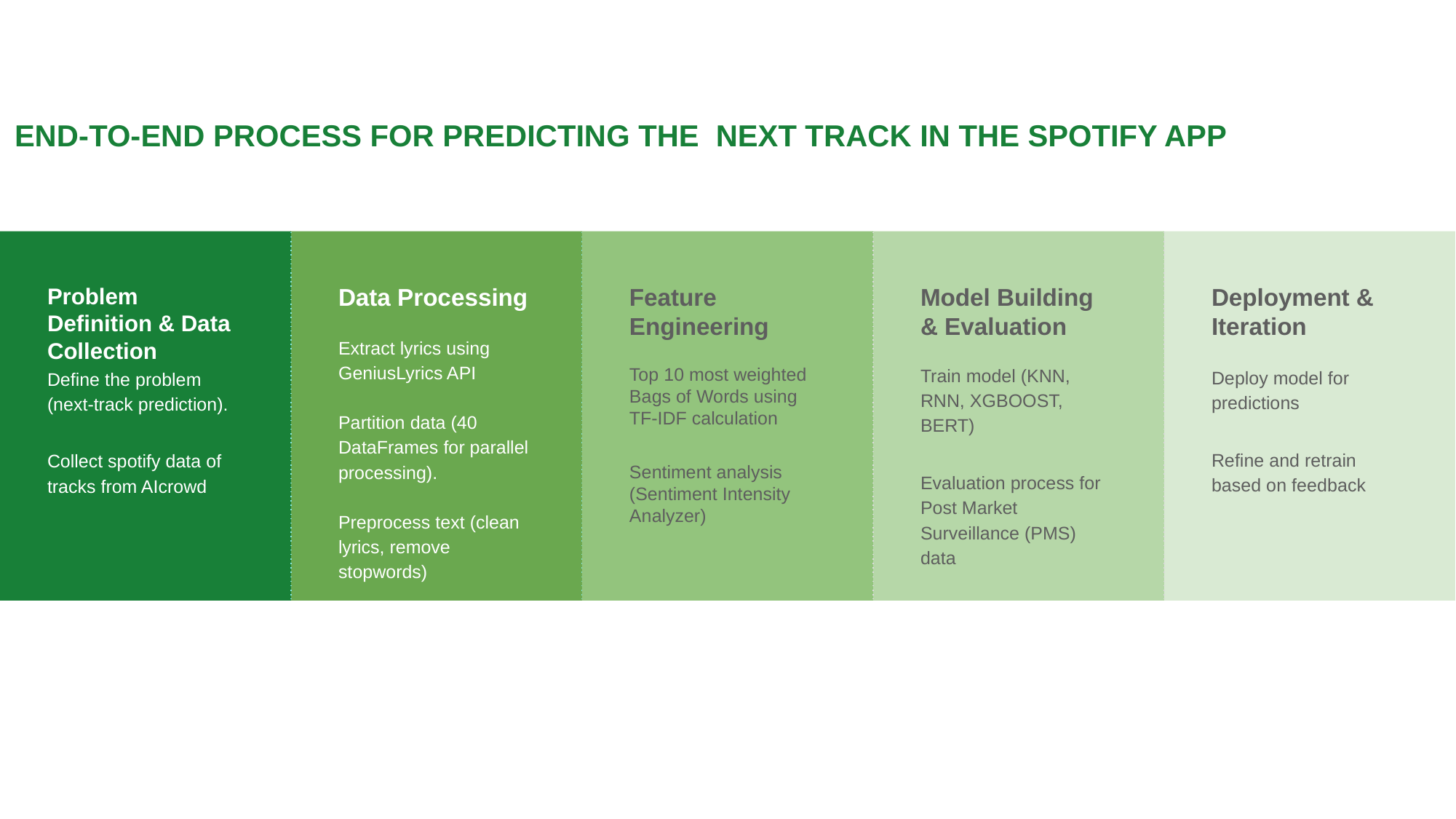

END-TO-END PROCESS FOR PREDICTING THE  NEXT TRACK IN THE SPOTIFY APP

Problem Definition & Data Collection
Define the problem (next-track prediction).
Collect spotify data of tracks from AIcrowd

Feature Engineering
Top 10 most weighted Bags of Words using TF-IDF calculation
Sentiment analysis (Sentiment Intensity Analyzer)

Data Processing
Extract lyrics using GeniusLyrics API
Partition data (40 DataFrames for parallel processing).
Preprocess text (clean lyrics, remove stopwords)

Model Building & Evaluation
Train model (KNN, RNN, XGBOOST, BERT)
Evaluation process for Post Market Surveillance (PMS) data

Deployment & Iteration
Deploy model for predictions
Refine and retrain based on feedback